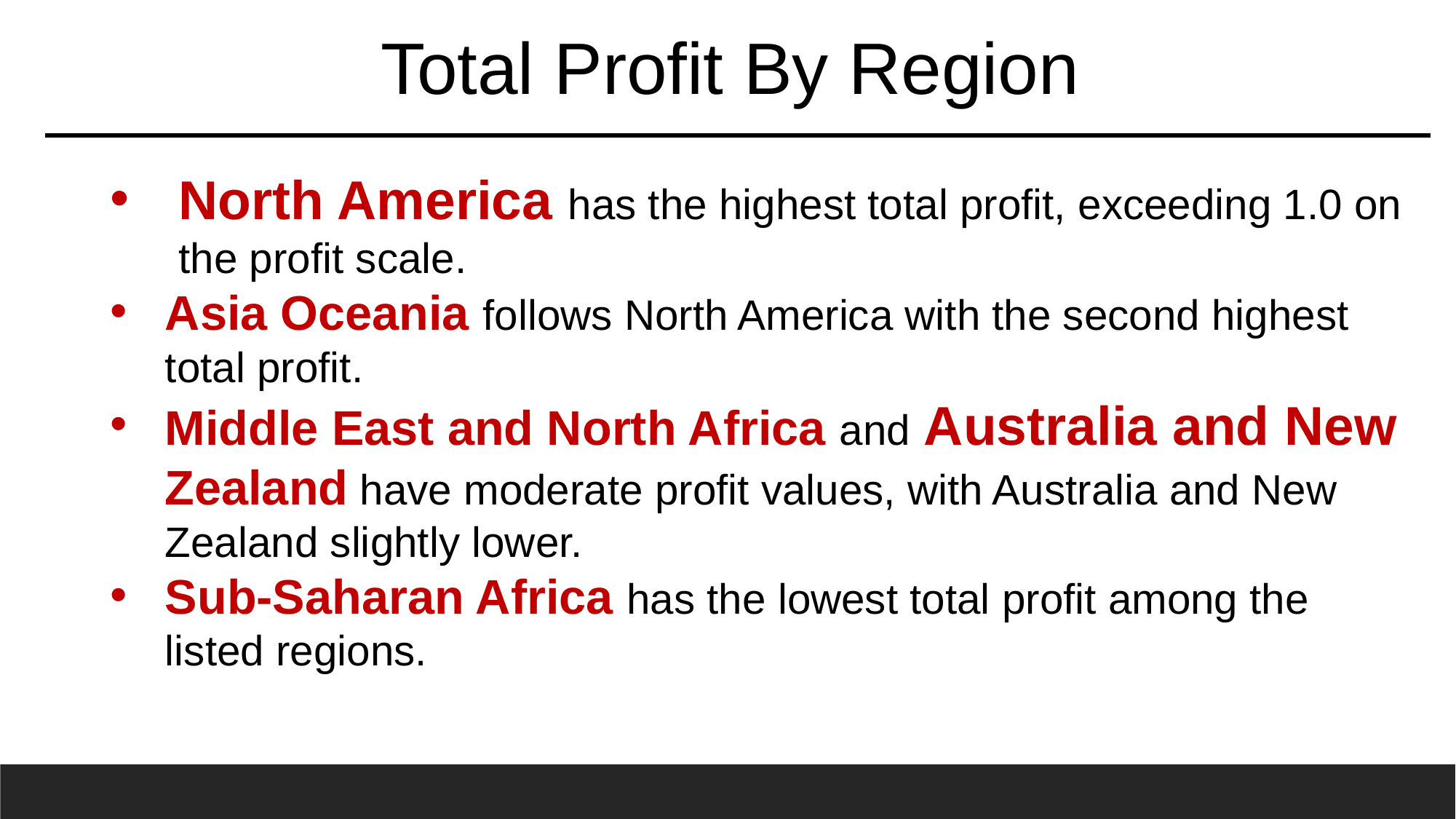

Total Profit By Region
North America has the highest total profit, exceeding 1.0 on the profit scale.
Asia Oceania follows North America with the second highest total profit.
Middle East and North Africa and Australia and New Zealand have moderate profit values, with Australia and New Zealand slightly lower.
Sub-Saharan Africa has the lowest total profit among the listed regions.